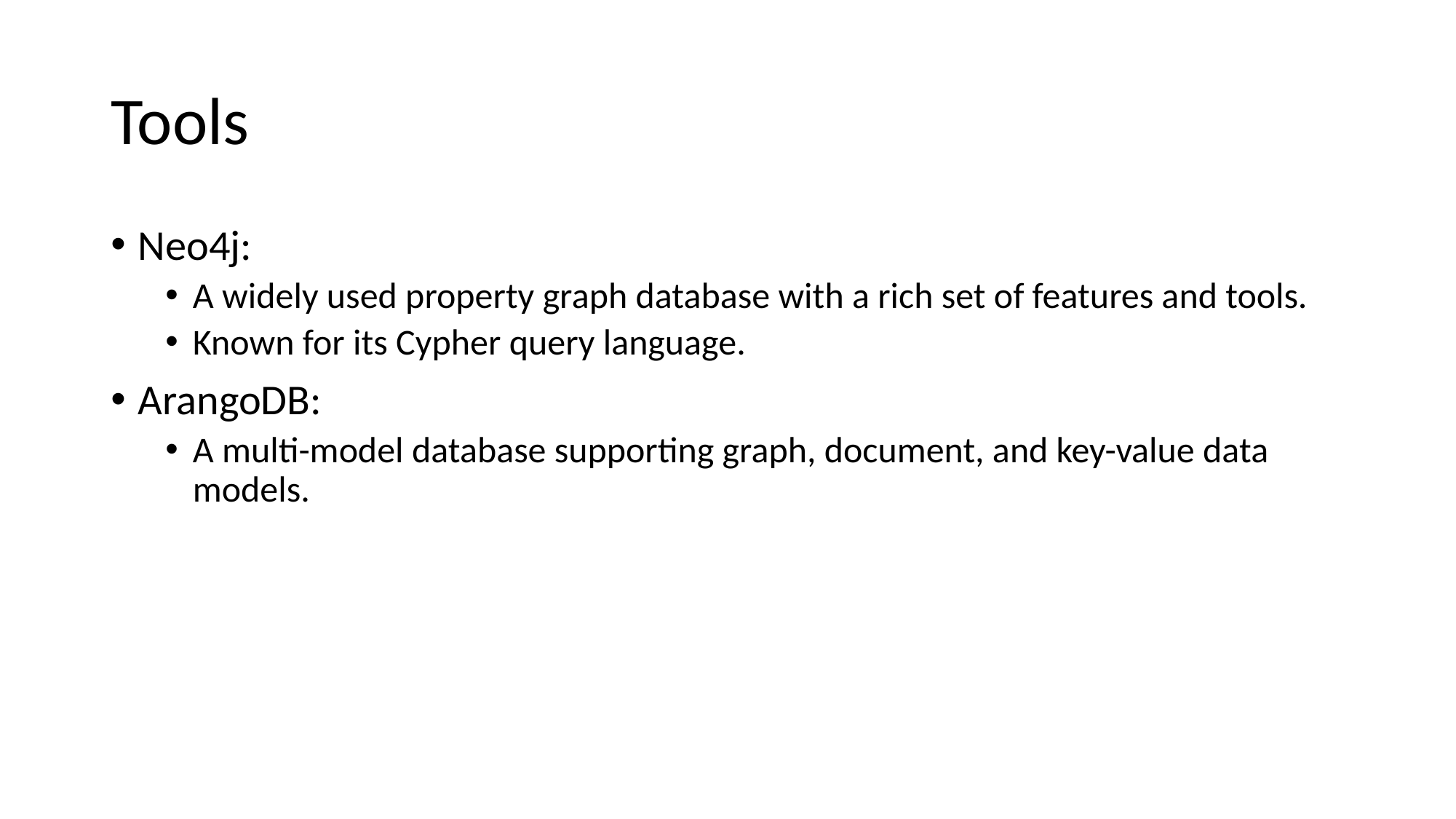

# Tools
Neo4j:
A widely used property graph database with a rich set of features and tools.
Known for its Cypher query language.
ArangoDB:
A multi-model database supporting graph, document, and key-value data models.